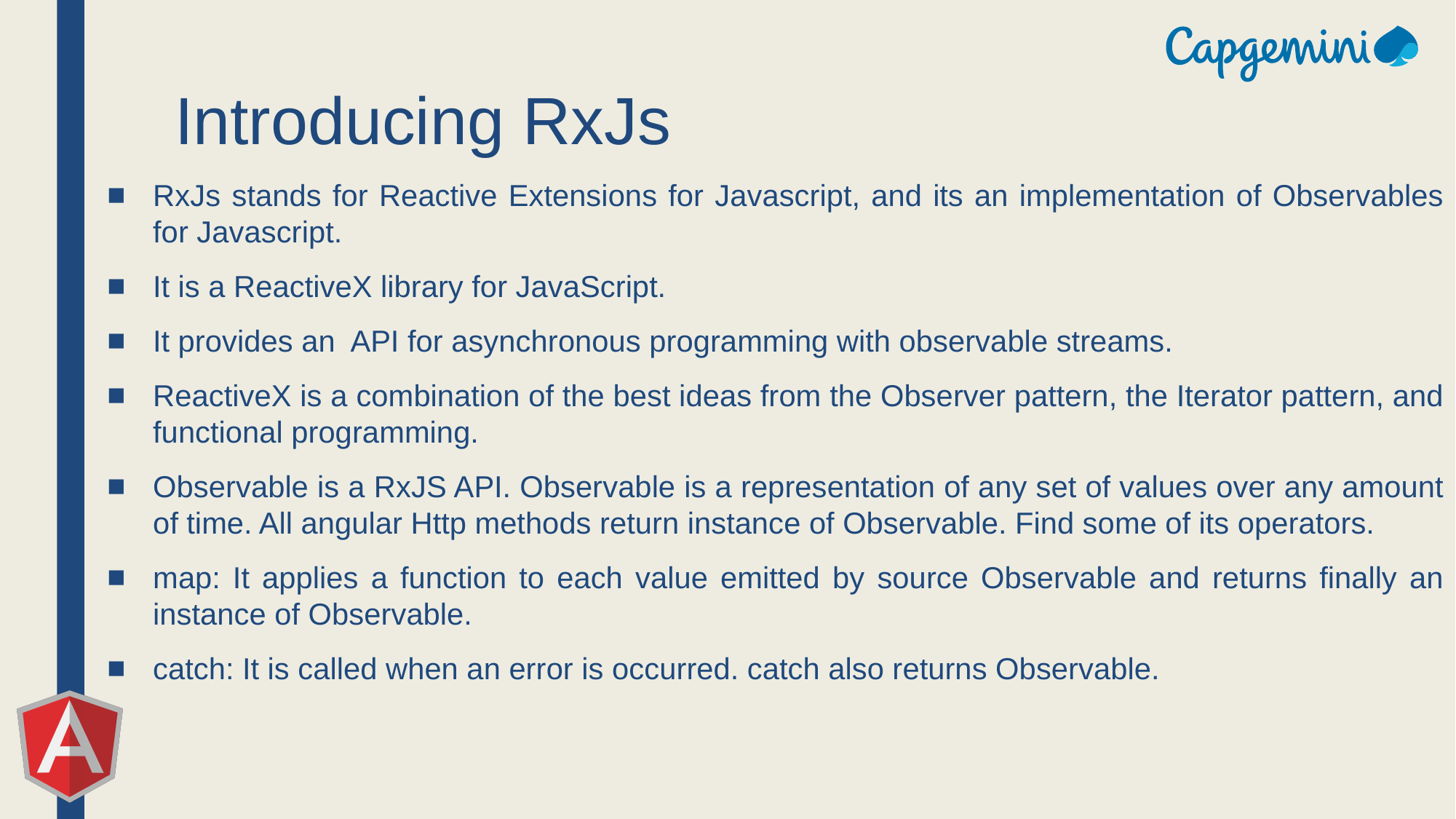

# Introducing RxJs
RxJs stands for Reactive Extensions for Javascript, and its an implementation of Observables for Javascript.
It is a ReactiveX library for JavaScript.
It provides an  API for asynchronous programming with observable streams.
ReactiveX is a combination of the best ideas from the Observer pattern, the Iterator pattern, and functional programming.
Observable is a RxJS API. Observable is a representation of any set of values over any amount of time. All angular Http methods return instance of Observable. Find some of its operators.
map: It applies a function to each value emitted by source Observable and returns finally an instance of Observable.
catch: It is called when an error is occurred. catch also returns Observable.